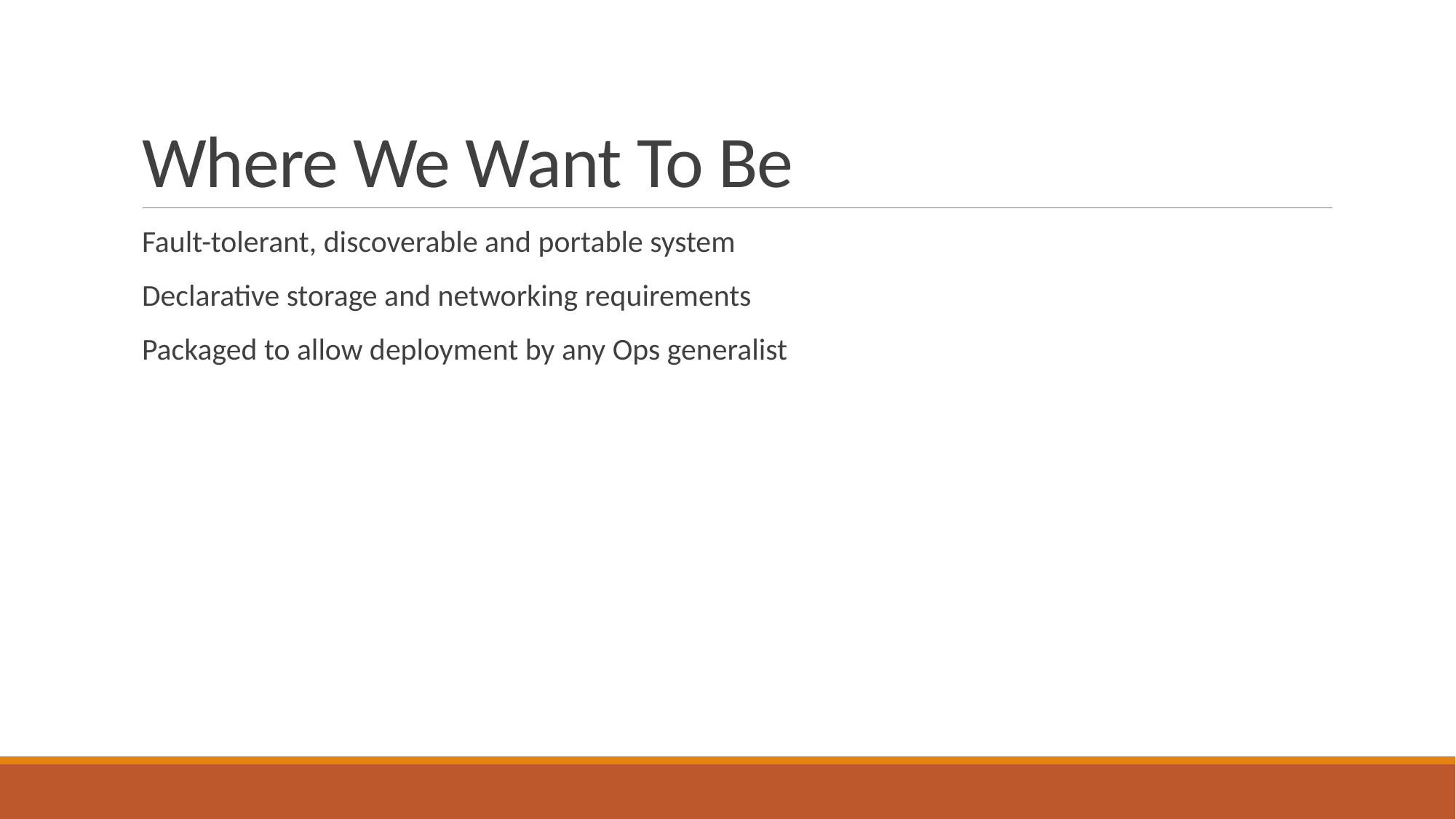

# Where We Want To Be
Fault-tolerant, discoverable and portable system
Declarative storage and networking requirements
Packaged to allow deployment by any Ops generalist